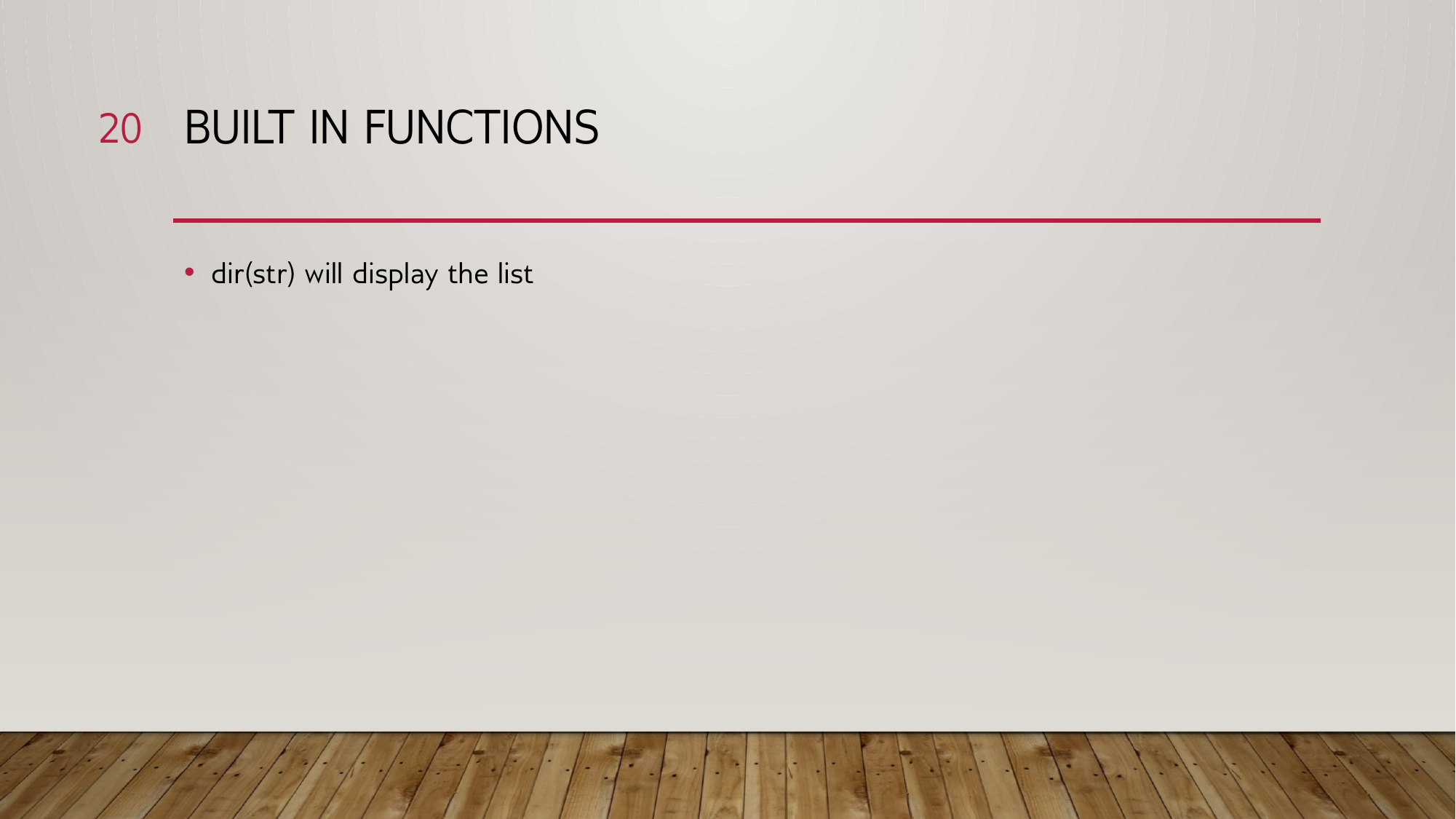

20
# Built in functions
dir(str) will display the list